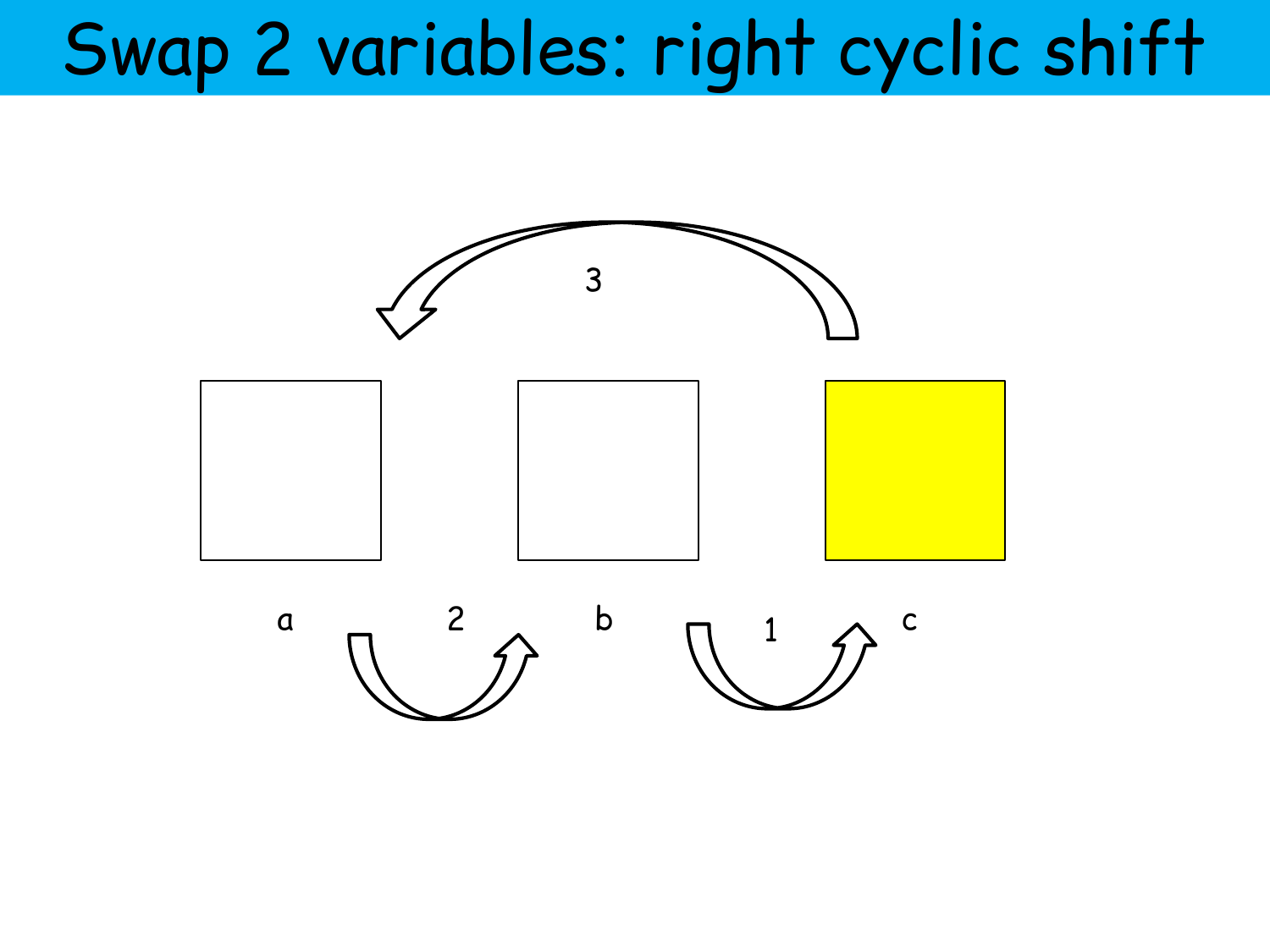

Swap 2 variables: right cyclic shift

3

a
2
b
c
1